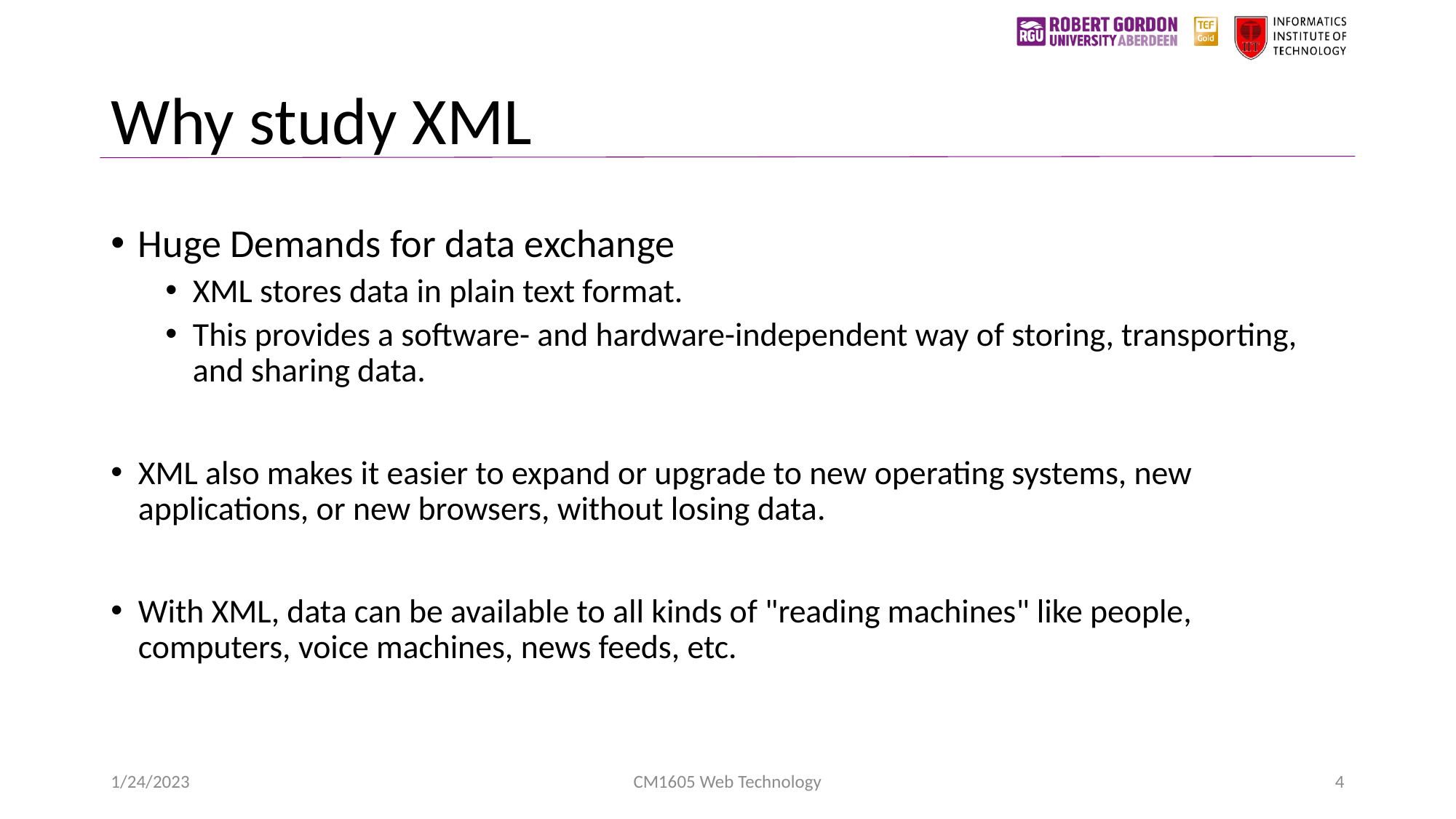

# Why study XML
Huge Demands for data exchange
XML stores data in plain text format.
This provides a software- and hardware-independent way of storing, transporting, and sharing data.

XML also makes it easier to expand or upgrade to new operating systems, new applications, or new browsers, without losing data.

With XML, data can be available to all kinds of "reading machines" like people, computers, voice machines, news feeds, etc.
1/24/2023
CM1605 Web Technology
4